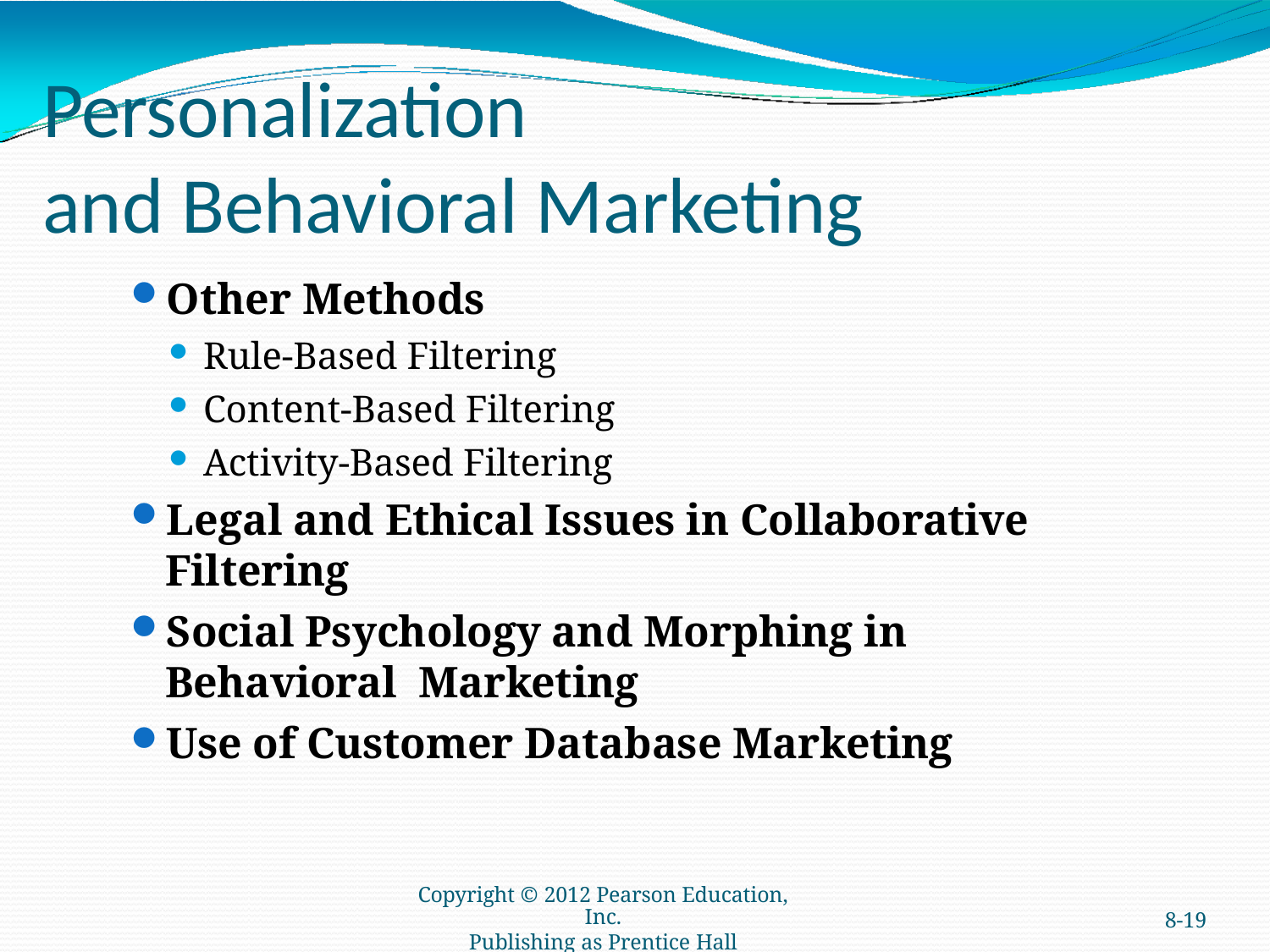

# Personalization
and Behavioral Marketing
Other Methods
Rule-Based Filtering
Content-Based Filtering
Activity-Based Filtering
Legal and Ethical Issues in Collaborative Filtering
Social Psychology and Morphing in Behavioral  Marketing
Use of Customer Database Marketing
Copyright © 2012 Pearson Education, Inc.
Publishing as Prentice Hall
8-19